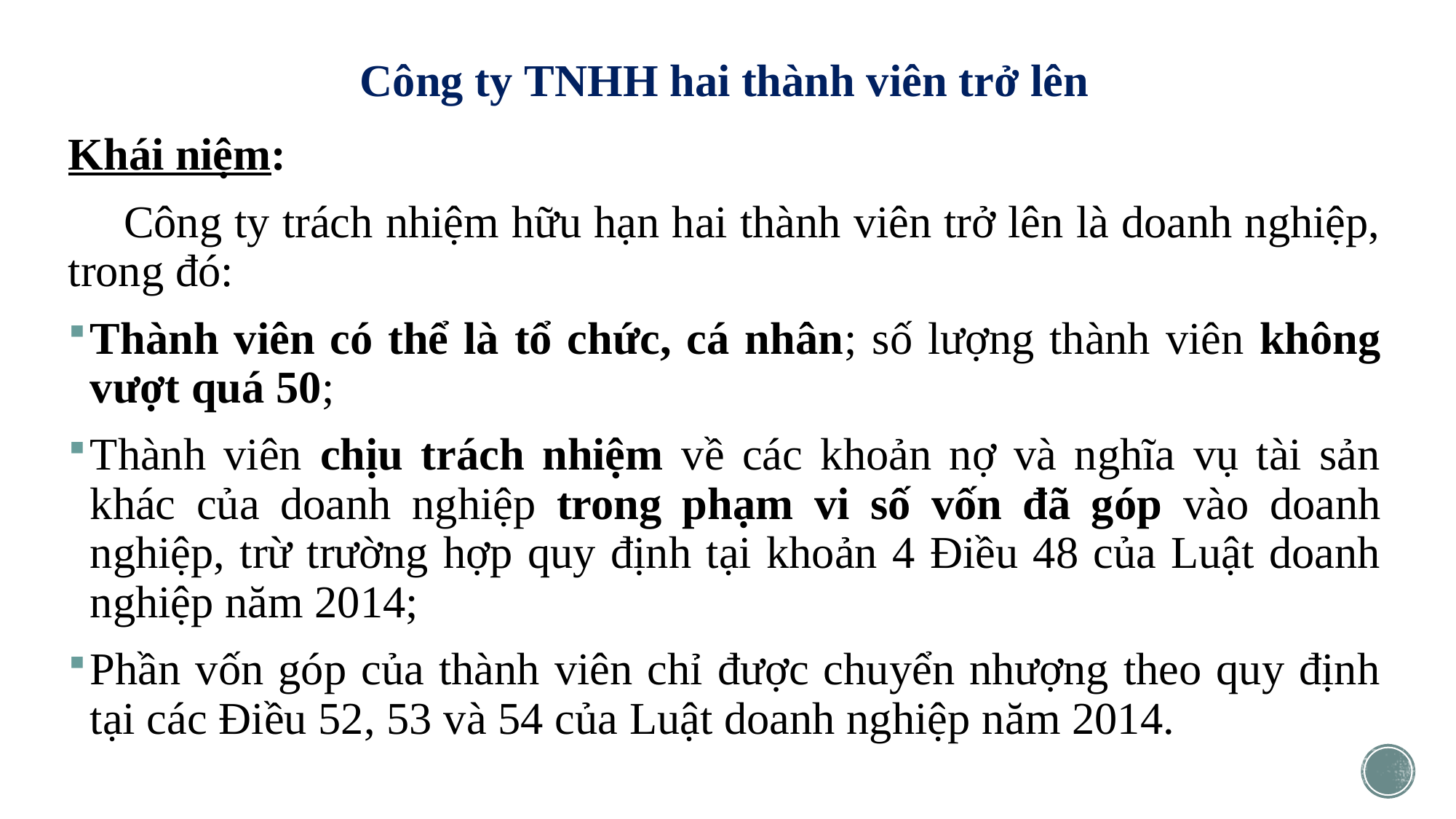

# Công ty TNHH hai thành viên trở lên
Khái niệm:
Công ty trách nhiệm hữu hạn hai thành viên trở lên là doanh nghiệp, trong đó:
Thành viên có thể là tổ chức, cá nhân; số lượng thành viên không vượt quá 50;
Thành viên chịu trách nhiệm về các khoản nợ và nghĩa vụ tài sản khác của doanh nghiệp trong phạm vi số vốn đã góp vào doanh nghiệp, trừ trường hợp quy định tại khoản 4 Điều 48 của Luật doanh nghiệp năm 2014;
Phần vốn góp của thành viên chỉ được chuyển nhượng theo quy định tại các Điều 52, 53 và 54 của Luật doanh nghiệp năm 2014.